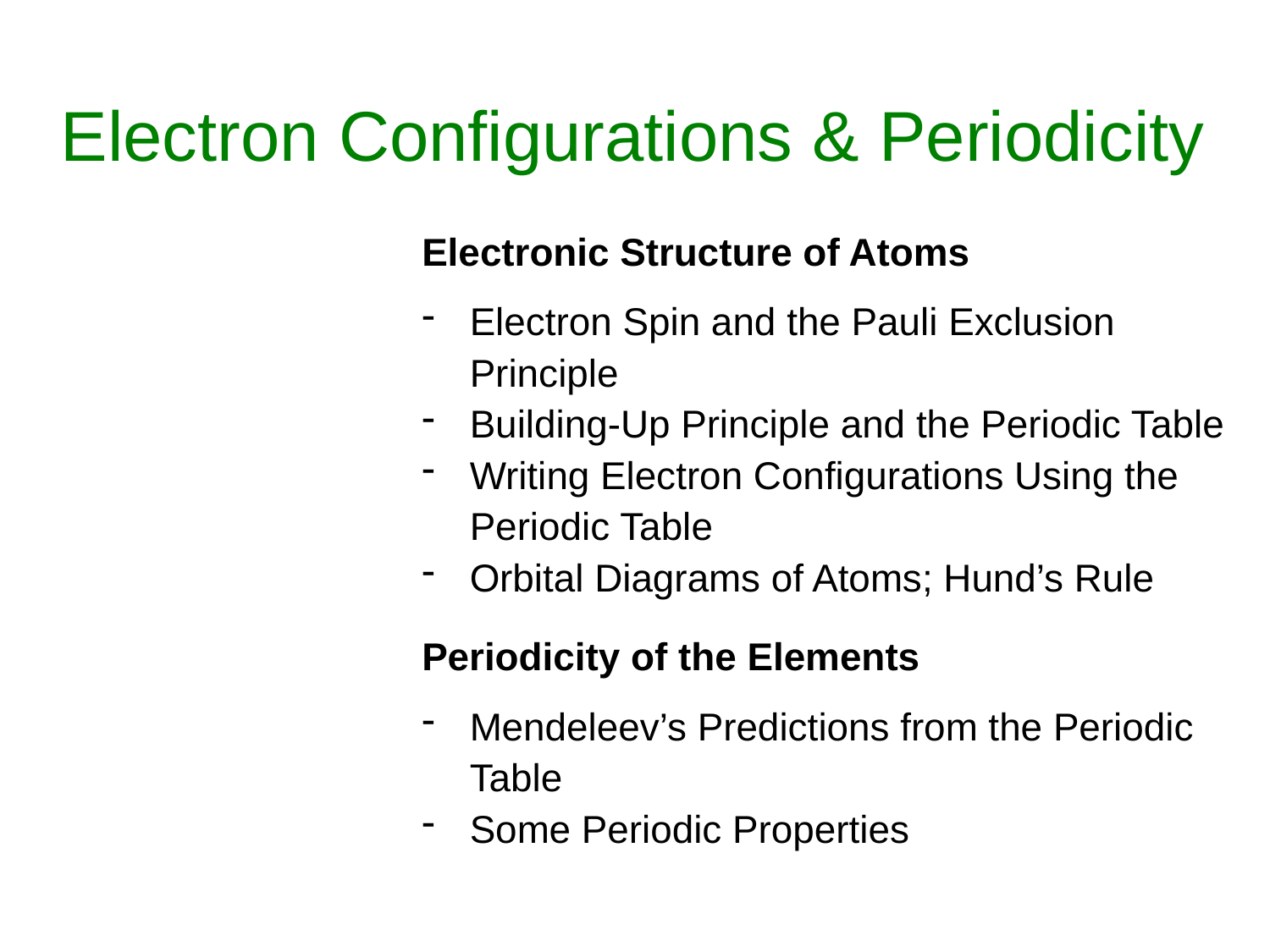

# Electron Configurations & Periodicity
Electronic Structure of Atoms

Electron Spin and the Pauli Exclusion Principle
Building-Up Principle and the Periodic Table
Writing Electron Configurations Using the Periodic Table
Orbital Diagrams of Atoms; Hund’s Rule

Periodicity of the Elements

Mendeleev’s Predictions from the Periodic Table
Some Periodic Properties